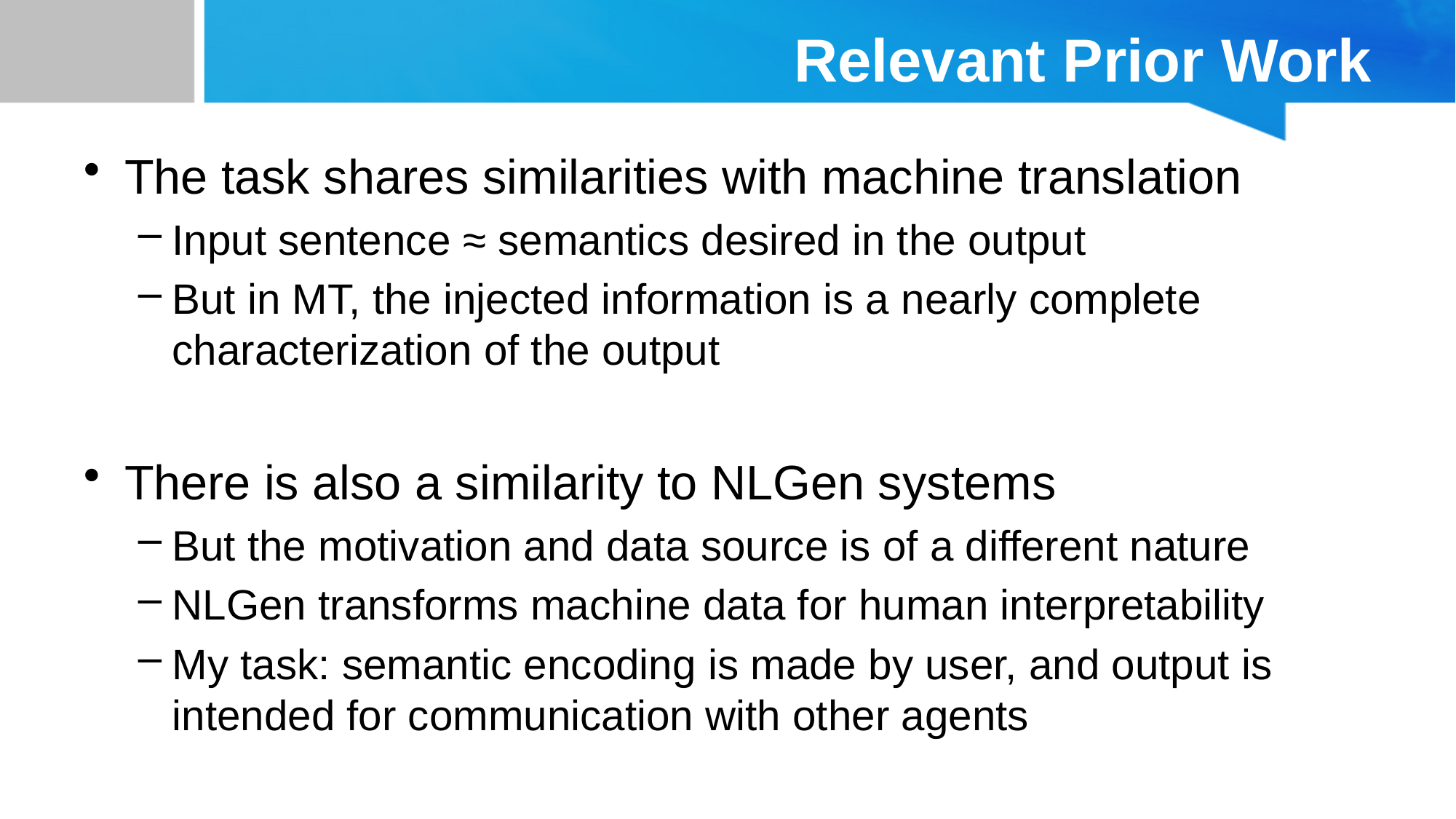

# Relevant Prior Work
The task shares similarities with machine translation
Input sentence ≈ semantics desired in the output
But in MT, the injected information is a nearly complete characterization of the output

There is also a similarity to NLGen systems
But the motivation and data source is of a different nature
NLGen transforms machine data for human interpretability
My task: semantic encoding is made by user, and output is intended for communication with other agents